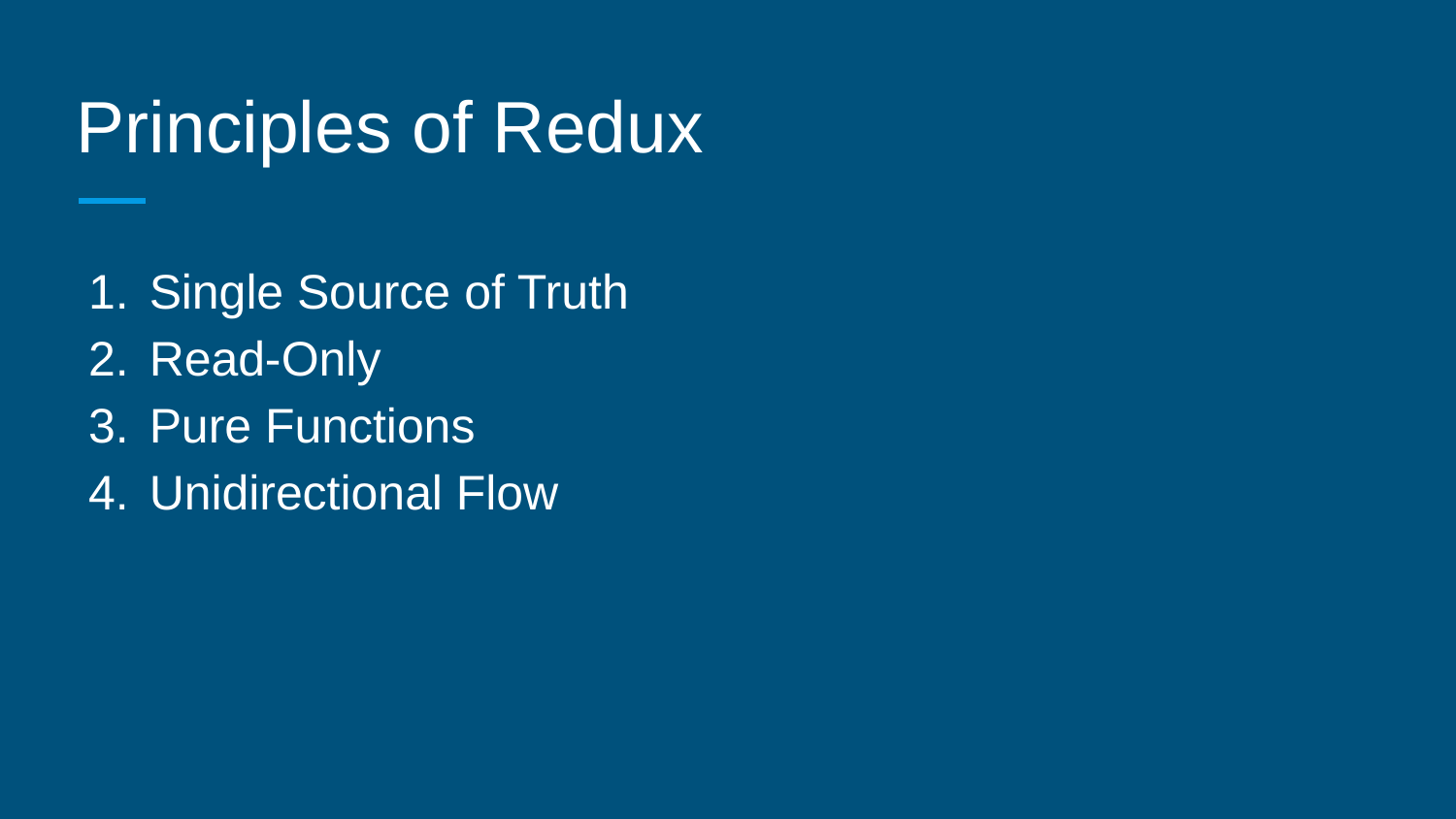

# Principles of Redux
Single Source of Truth
Read-Only
Pure Functions
Unidirectional Flow